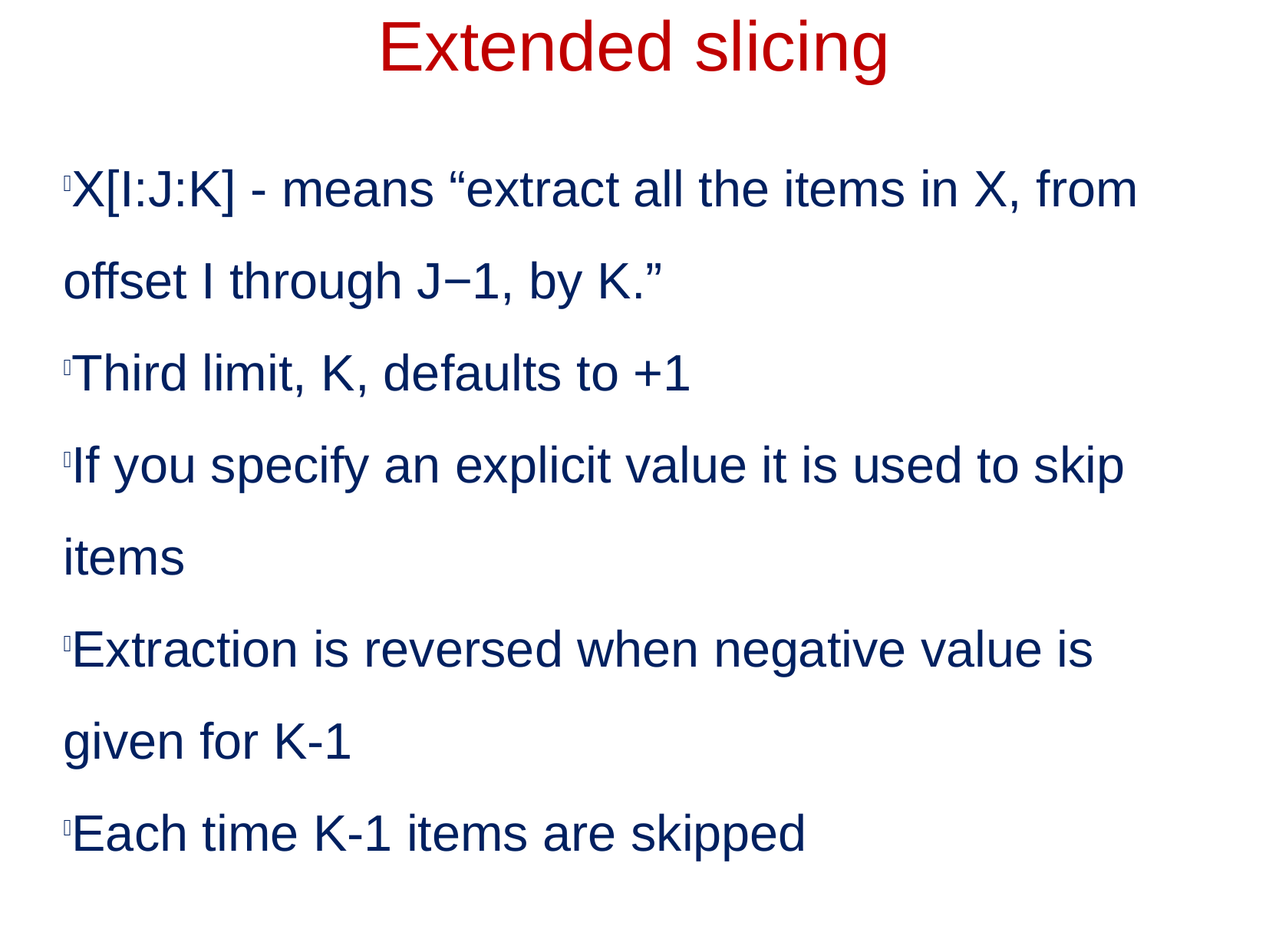

Extended slicing
X[I:J:K] - means “extract all the items in X, from offset I through J−1, by K.”
Third limit, K, defaults to +1
If you specify an explicit value it is used to skip items
Extraction is reversed when negative value is given for K-1
Each time K-1 items are skipped